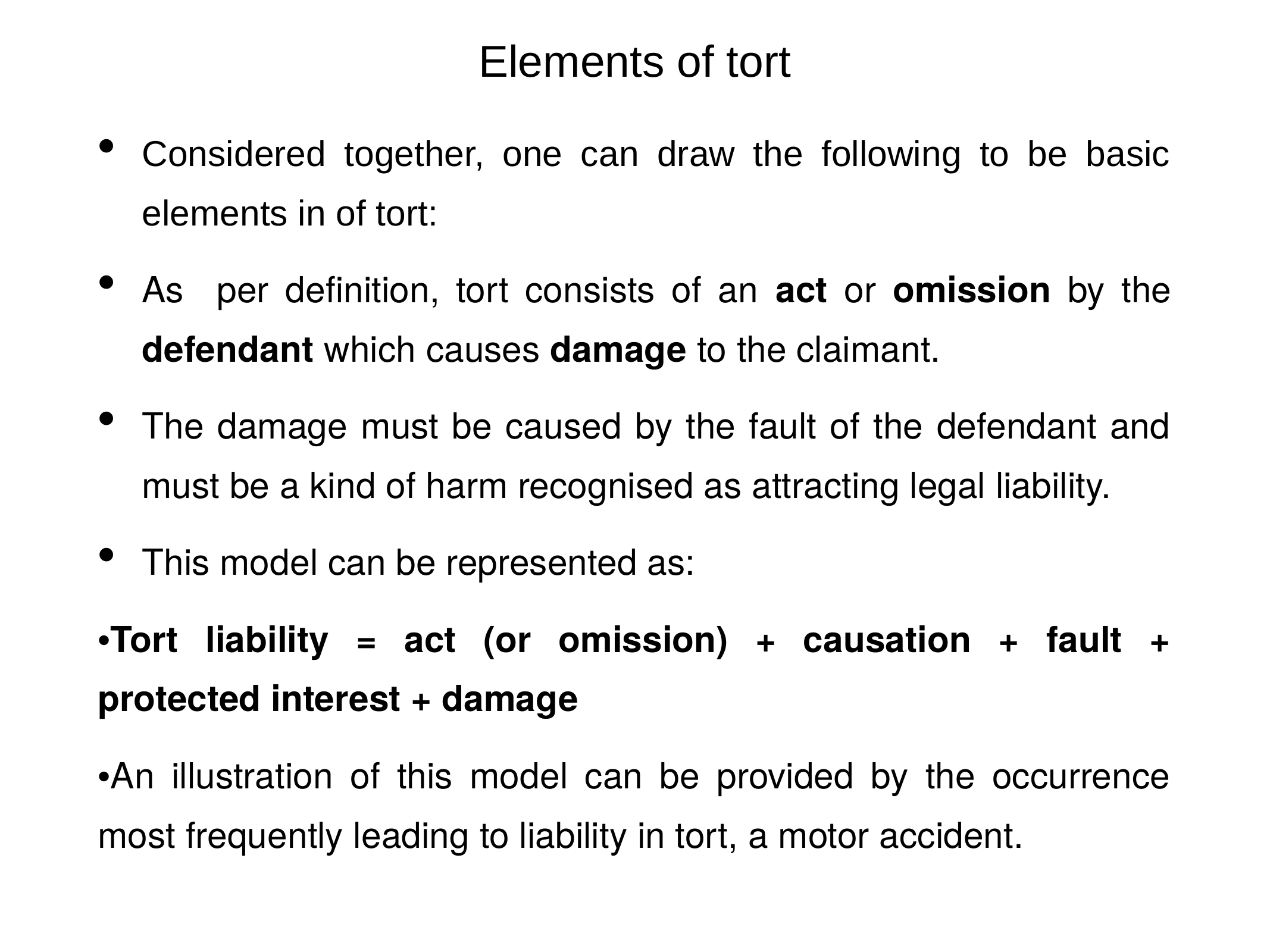

# Elements of tort
Considered together, one can draw the following to be basic elements in of tort:
As  per definition, tort consists of an act or omission by the defendant which causes damage to the claimant.
The damage must be caused by the fault of the defendant and must be a kind of harm recognised as attracting legal liability.
This model can be represented as:
•Tort liability = act (or omission) + causation + fault + protected interest + damage
•An illustration of this model can be provided by the occurrence most frequently leading to liability in tort, a motor accident.